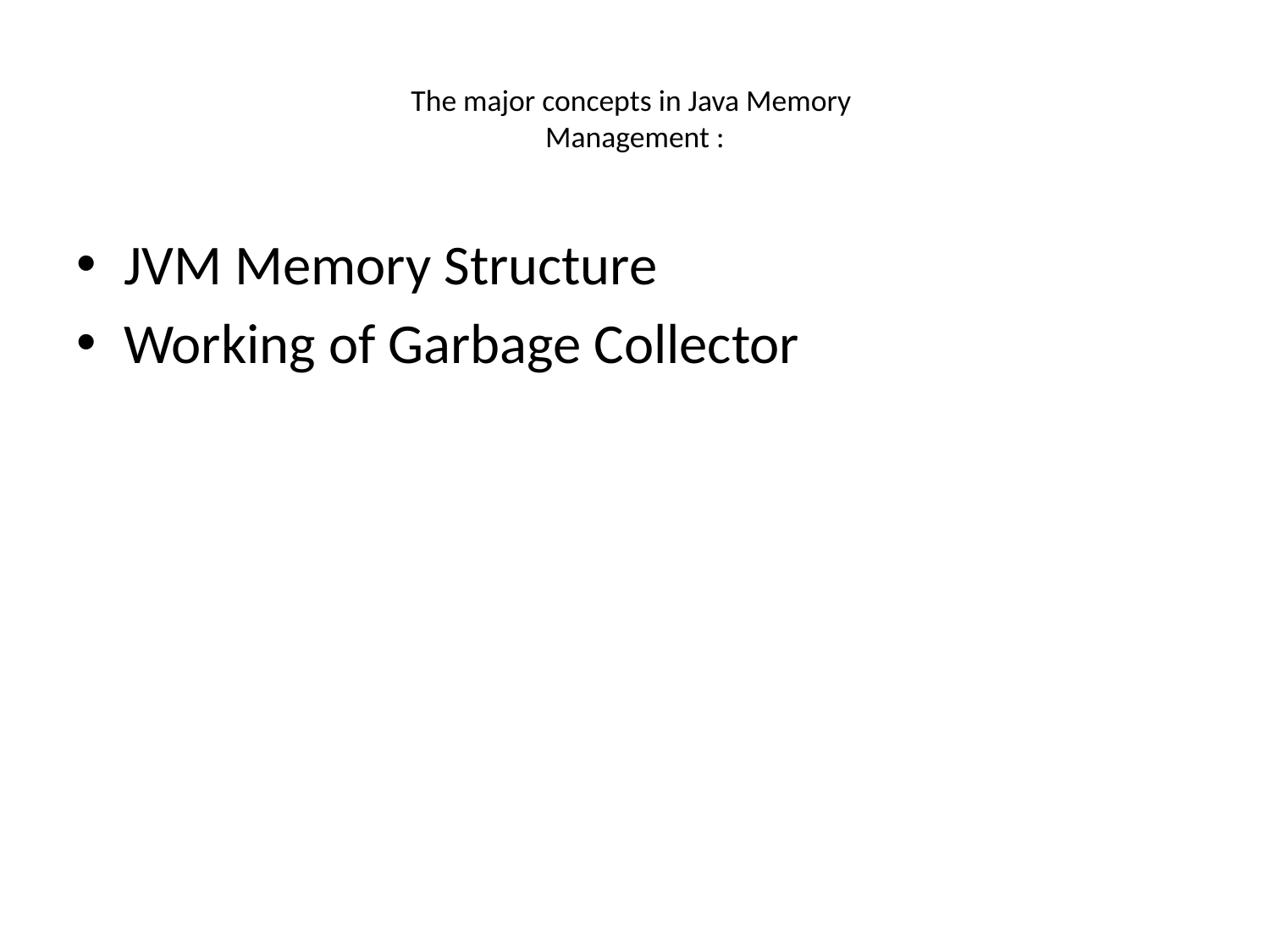

# The major concepts in Java Memory Management :
JVM Memory Structure
Working of Garbage Collector